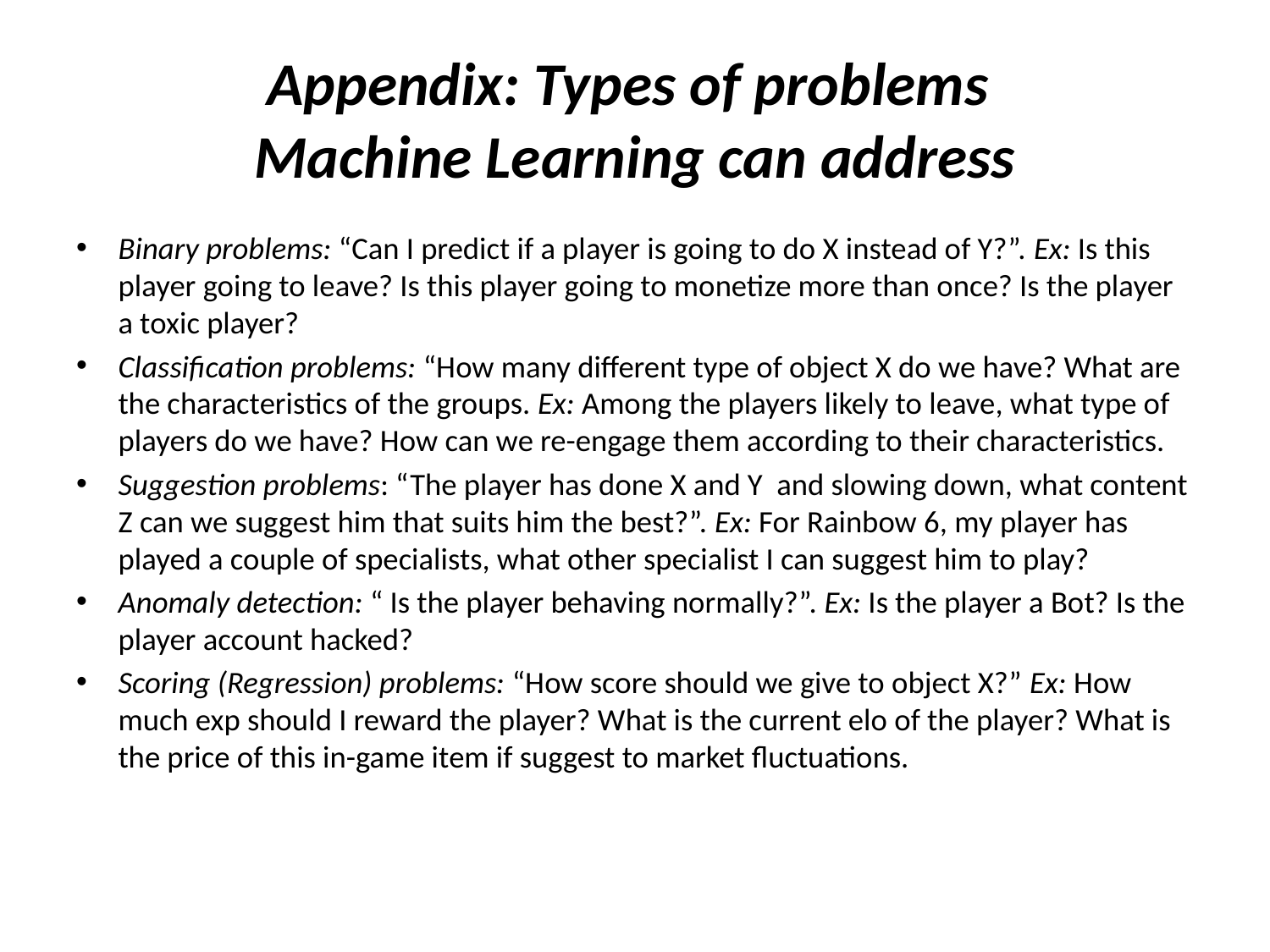

# Appendix: Types of problems Machine Learning can address
Binary problems: “Can I predict if a player is going to do X instead of Y?”. Ex: Is this player going to leave? Is this player going to monetize more than once? Is the player a toxic player?
Classification problems: “How many different type of object X do we have? What are the characteristics of the groups. Ex: Among the players likely to leave, what type of players do we have? How can we re-engage them according to their characteristics.
Suggestion problems: “The player has done X and Y  and slowing down, what content Z can we suggest him that suits him the best?”. Ex: For Rainbow 6, my player has played a couple of specialists, what other specialist I can suggest him to play?
Anomaly detection: “ Is the player behaving normally?”. Ex: Is the player a Bot? Is the player account hacked?
Scoring (Regression) problems: “How score should we give to object X?” Ex: How much exp should I reward the player? What is the current elo of the player? What is the price of this in-game item if suggest to market fluctuations.